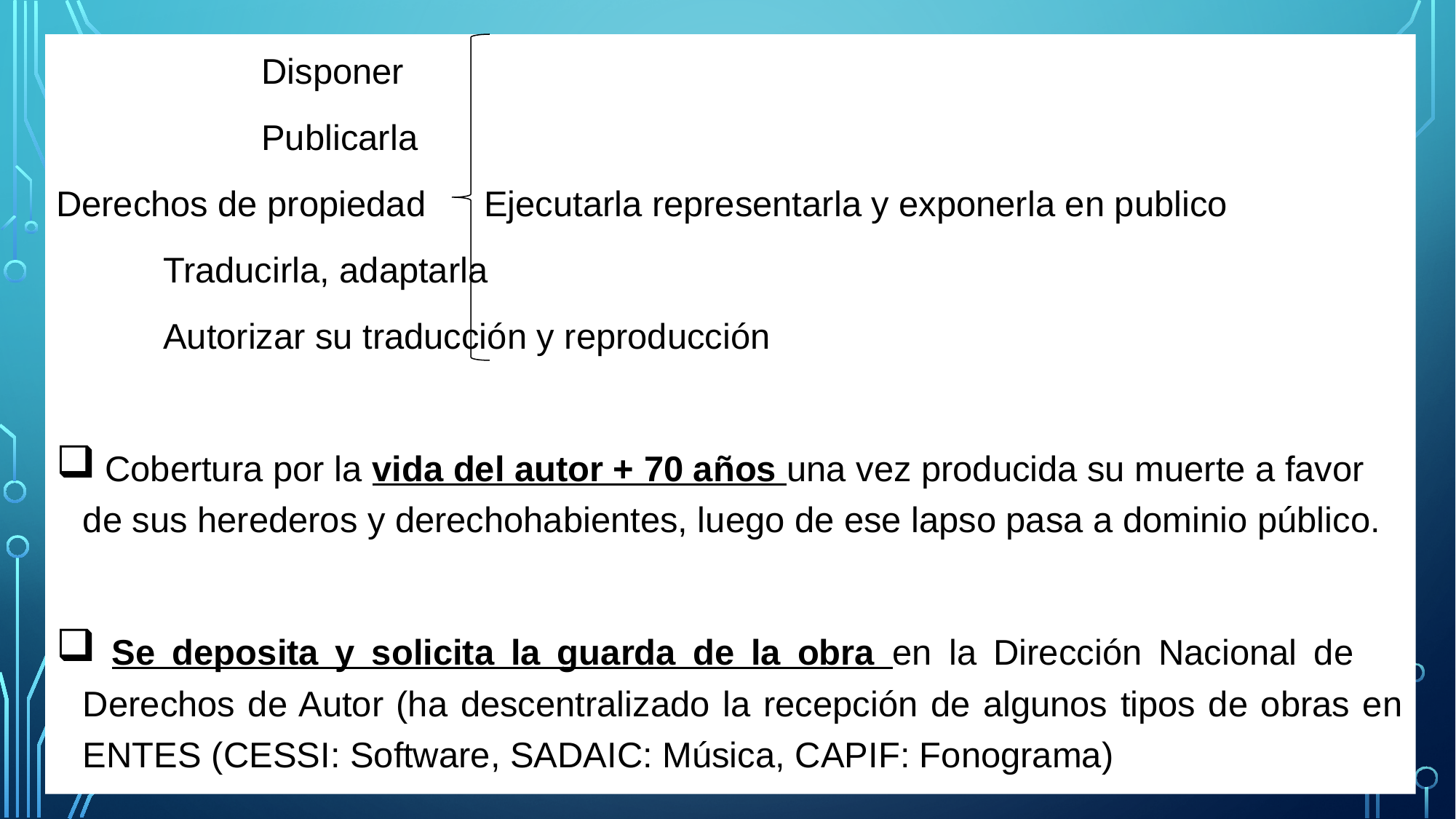

Disponer
			          Publicarla
Derechos de propiedad	Ejecutarla representarla y exponerla en publico
				Traducirla, adaptarla
				Autorizar su traducción y reproducción

 Cobertura por la vida del autor + 70 años una vez producida su muerte a favor de sus herederos y derechohabientes, luego de ese lapso pasa a dominio público.

 Se deposita y solicita la guarda de la obra en la Dirección Nacional de    Derechos de Autor (ha descentralizado la recepción de algunos tipos de obras en ENTES (CESSI: Software, SADAIC: Música, CAPIF: Fonograma)